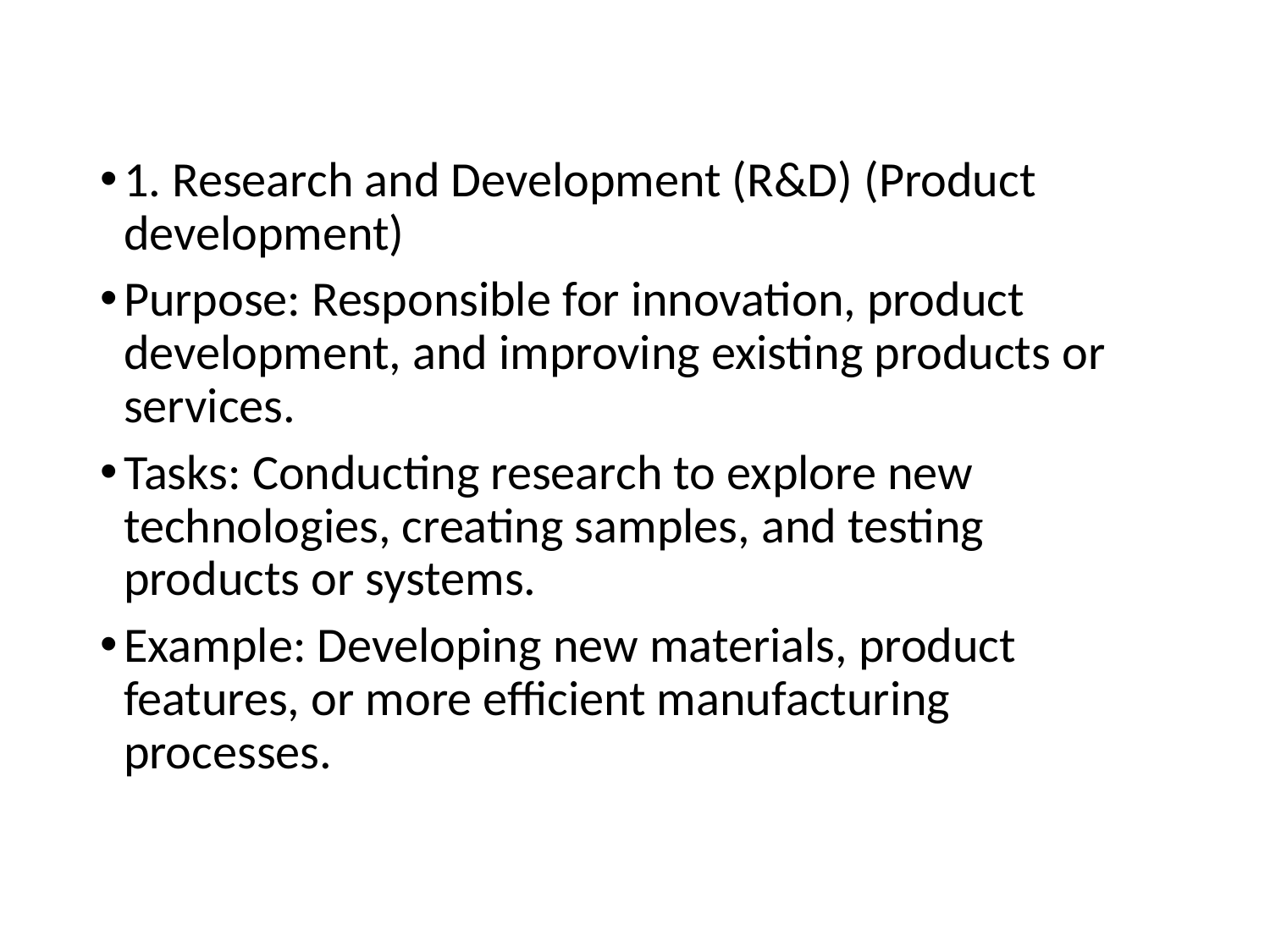

#
1. Research and Development (R&D) (Product development)
Purpose: Responsible for innovation, product development, and improving existing products or services.
Tasks: Conducting research to explore new technologies, creating samples, and testing products or systems.
Example: Developing new materials, product features, or more efficient manufacturing processes.